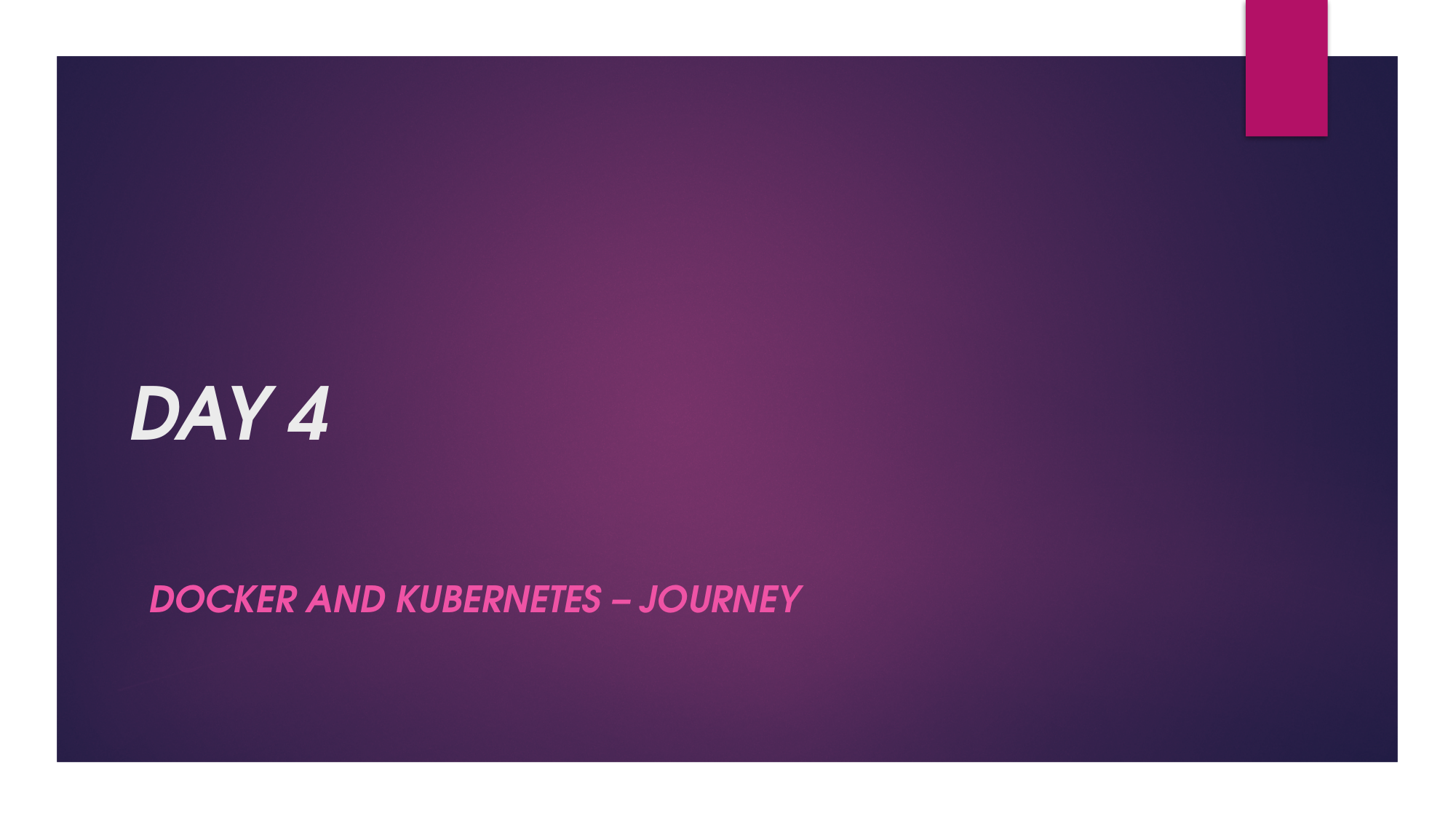

# DAY 4
docker and Kubernetes – Journey